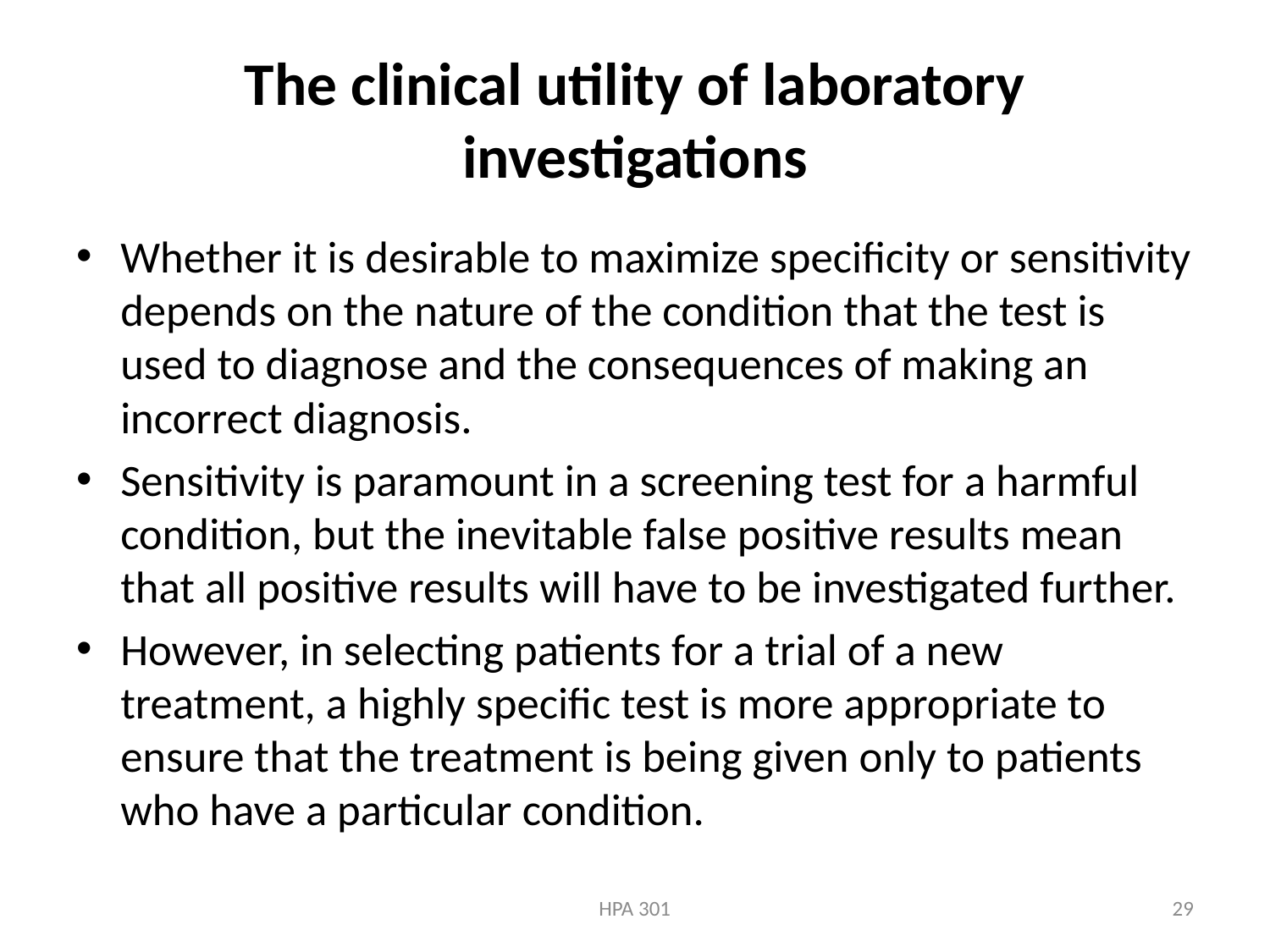

# The clinical utility of laboratory investigations
Whether it is desirable to maximize specificity or sensitivity depends on the nature of the condition that the test is used to diagnose and the consequences of making an incorrect diagnosis.
Sensitivity is paramount in a screening test for a harmful condition, but the inevitable false positive results mean that all positive results will have to be investigated further.
However, in selecting patients for a trial of a new treatment, a highly specific test is more appropriate to ensure that the treatment is being given only to patients who have a particular condition.
HPA 301
29